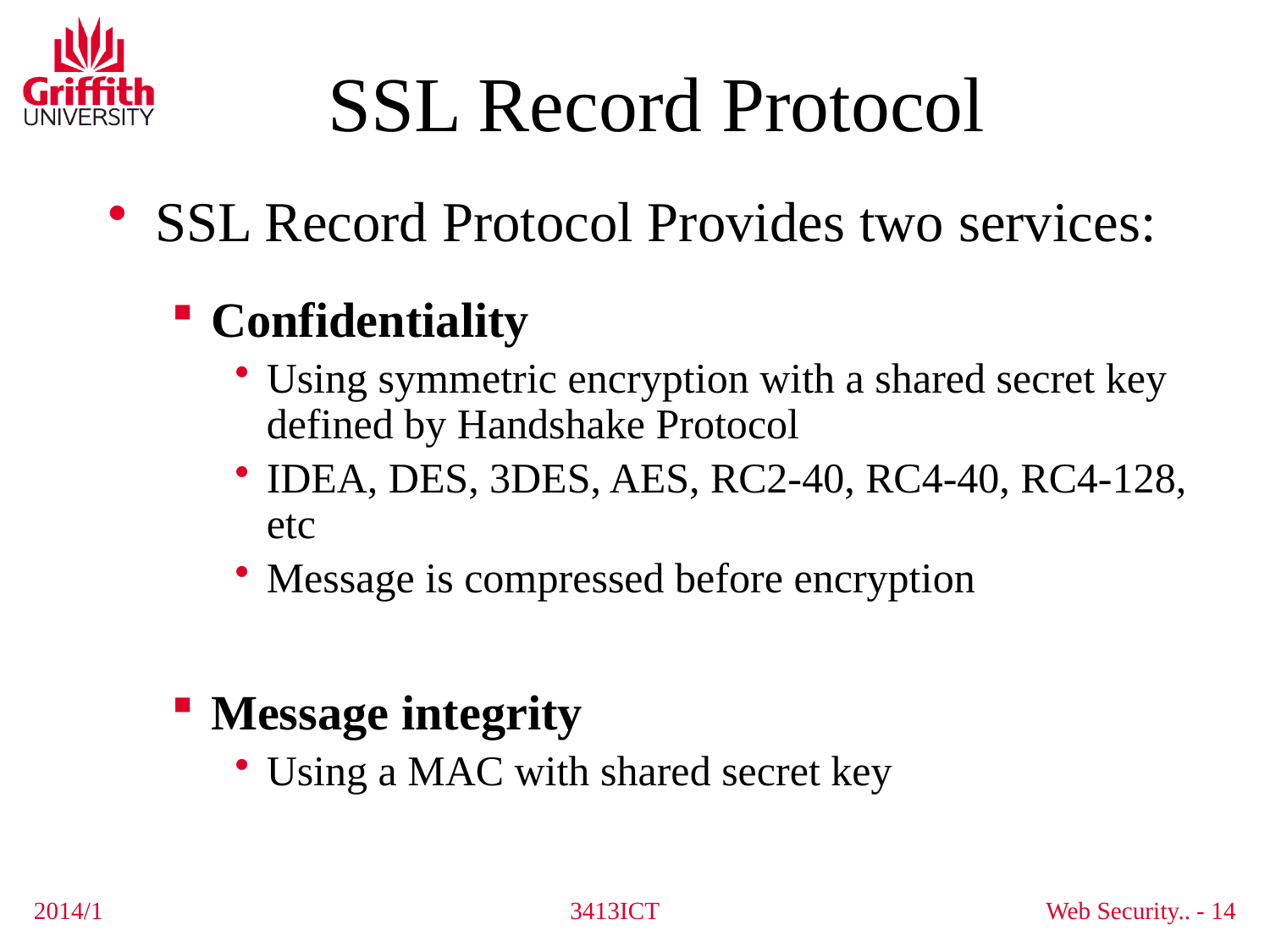

# SSL Record Protocol
SSL Record Protocol Provides two services:

Confidentiality
Using symmetric encryption with a shared secret key defined by Handshake Protocol
IDEA, DES, 3DES, AES, RC2-40, RC4-40, RC4-128, etc
Message is compressed before encryption

Message integrity
Using a MAC with shared secret key

2014/1
3413ICT
Web Security.. - 14